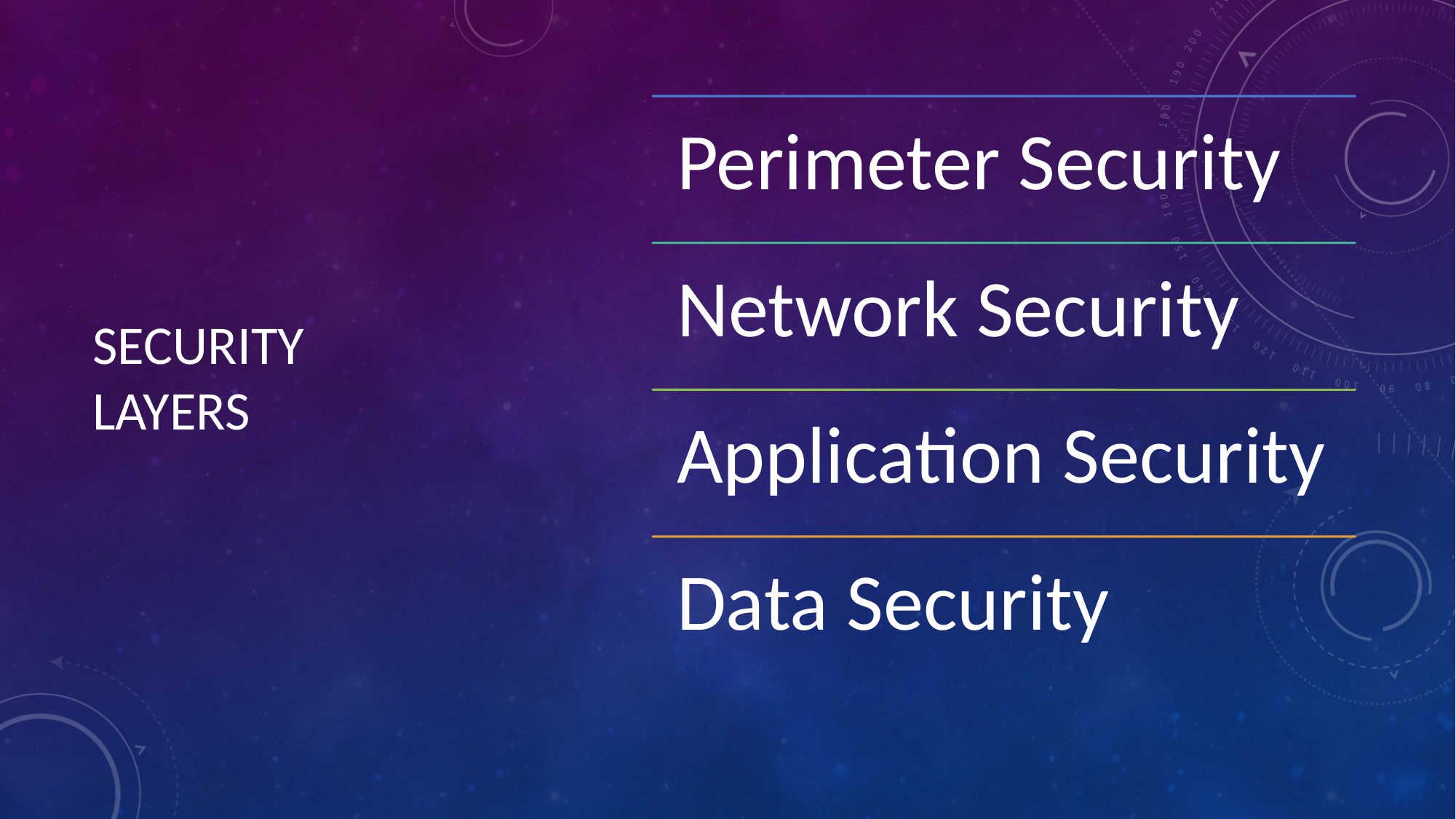

# Security Layers
Perimeter Security
Network Security
Application Security
Data Security